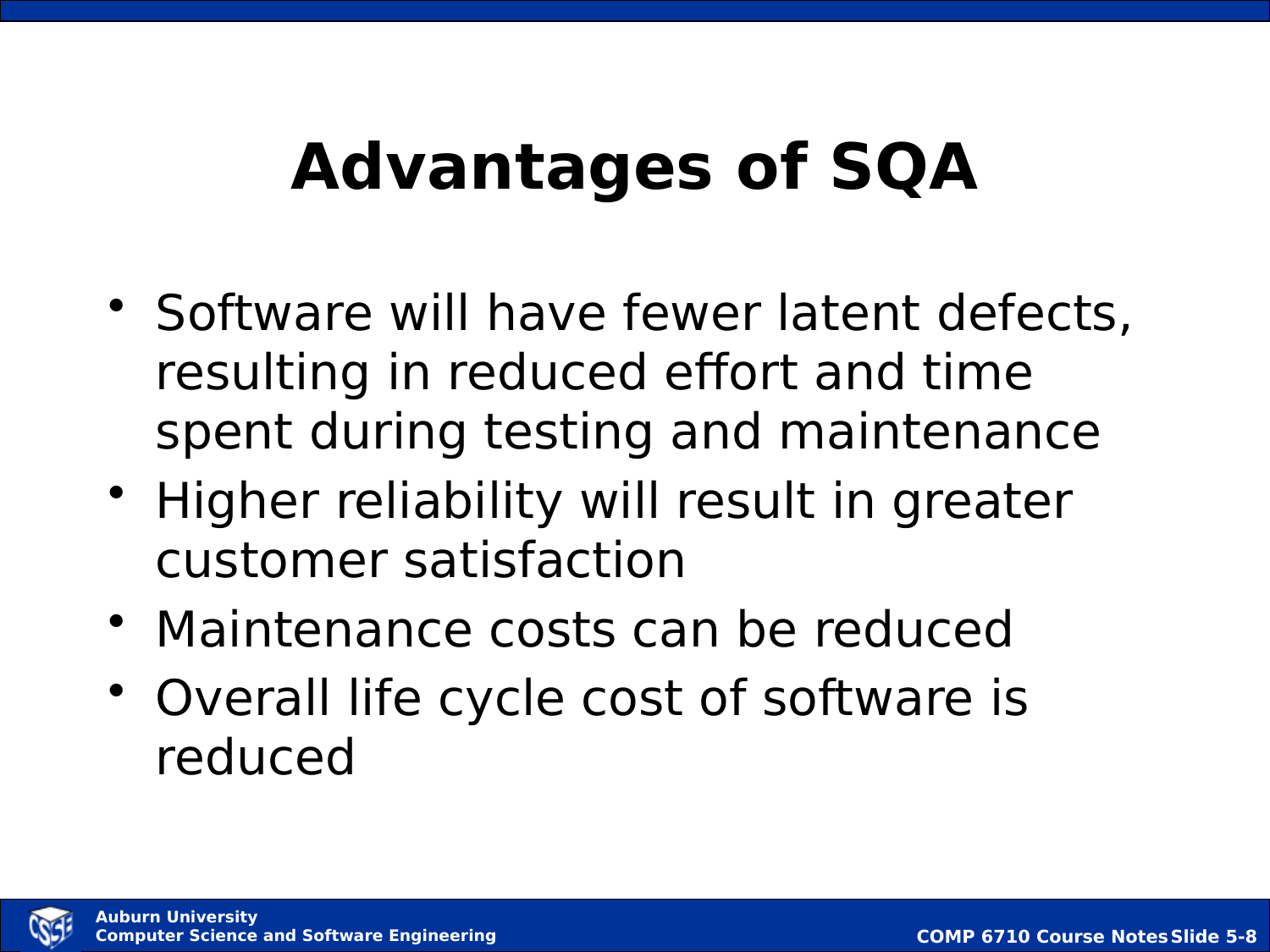

# Advantages of SQA
Software will have fewer latent defects, resulting in reduced effort and time spent during testing and maintenance
Higher reliability will result in greater customer satisfaction
Maintenance costs can be reduced
Overall life cycle cost of software is reduced